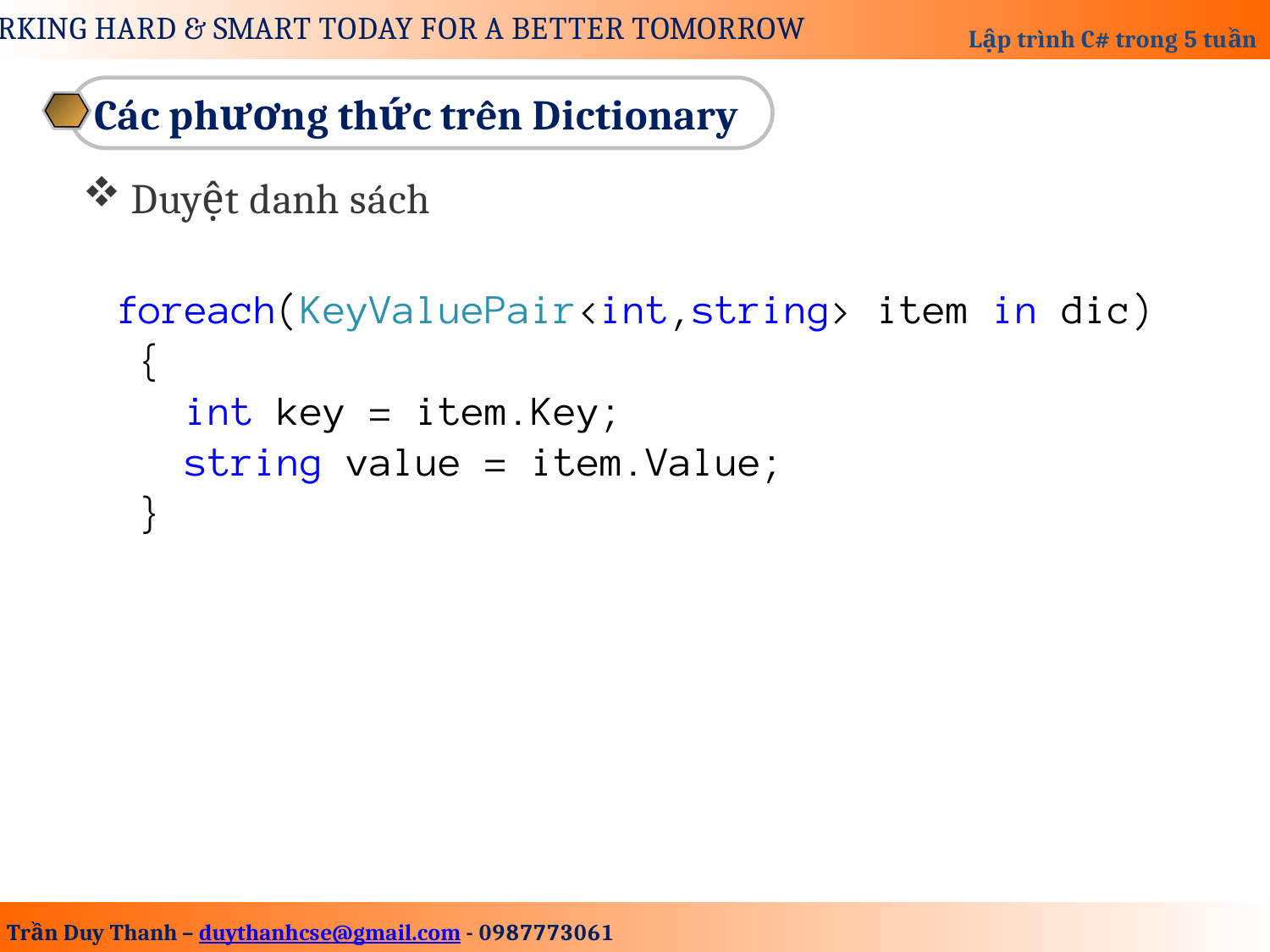

Các phương thức trên Dictionary

Duyệt danh sách
foreach(KeyValuePair<int,string> item in dic)
 {
   int key = item.Key;
   string value = item.Value;
 }